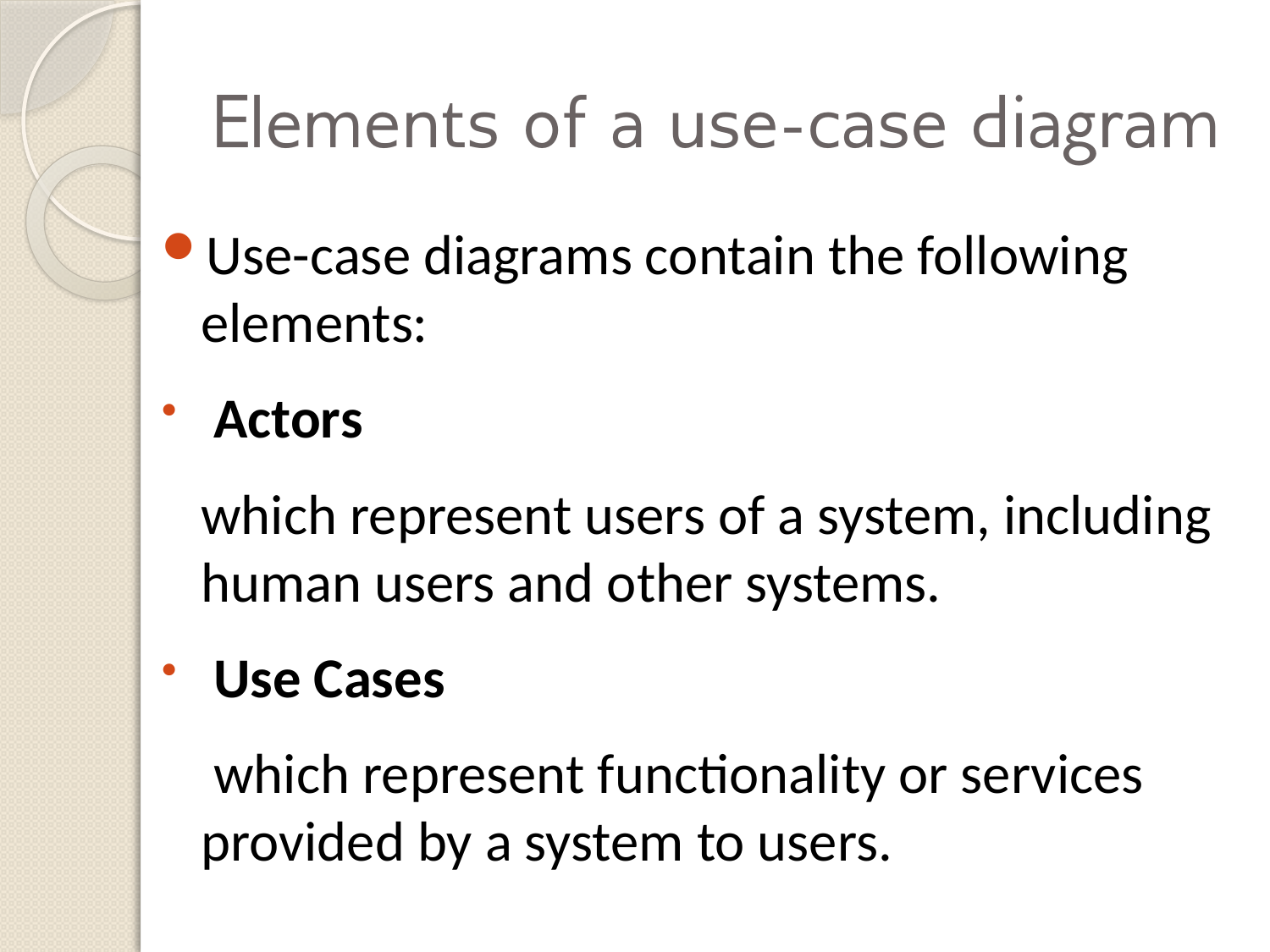

# Elements of a use-case diagram
Use-case diagrams contain the following elements:
 Actors
	which represent users of a system, including human users and other systems.
 Use Cases
	 which represent functionality or services  provided by a system to users.